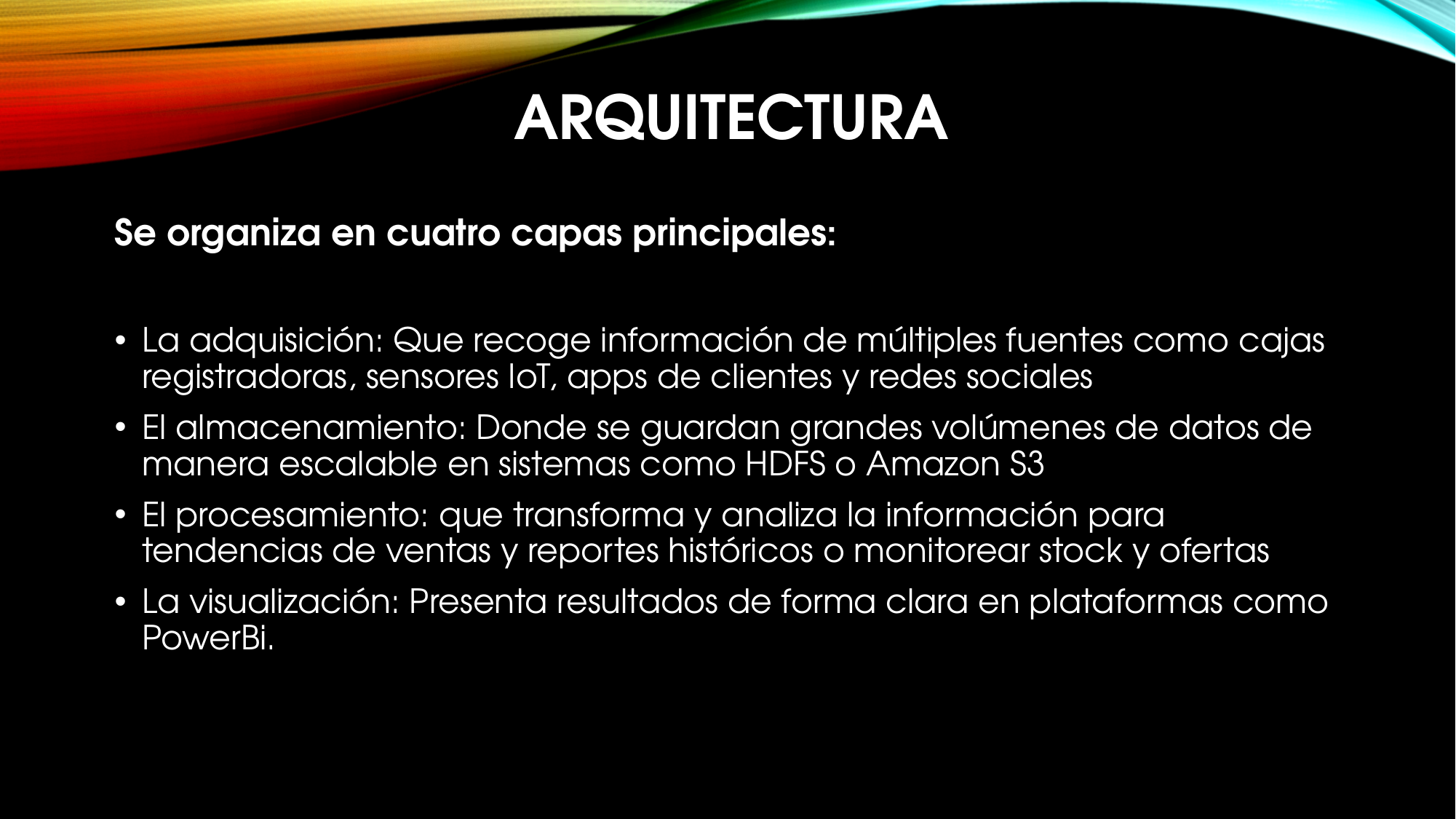

# Arquitectura
Se organiza en cuatro capas principales:

La adquisición: Que recoge información de múltiples fuentes como cajas registradoras, sensores IoT, apps de clientes y redes sociales
El almacenamiento: Donde se guardan grandes volúmenes de datos de manera escalable en sistemas como HDFS o Amazon S3
El procesamiento: que transforma y analiza la información para tendencias de ventas y reportes históricos o monitorear stock y ofertas
La visualización: Presenta resultados de forma clara en plataformas como PowerBi.